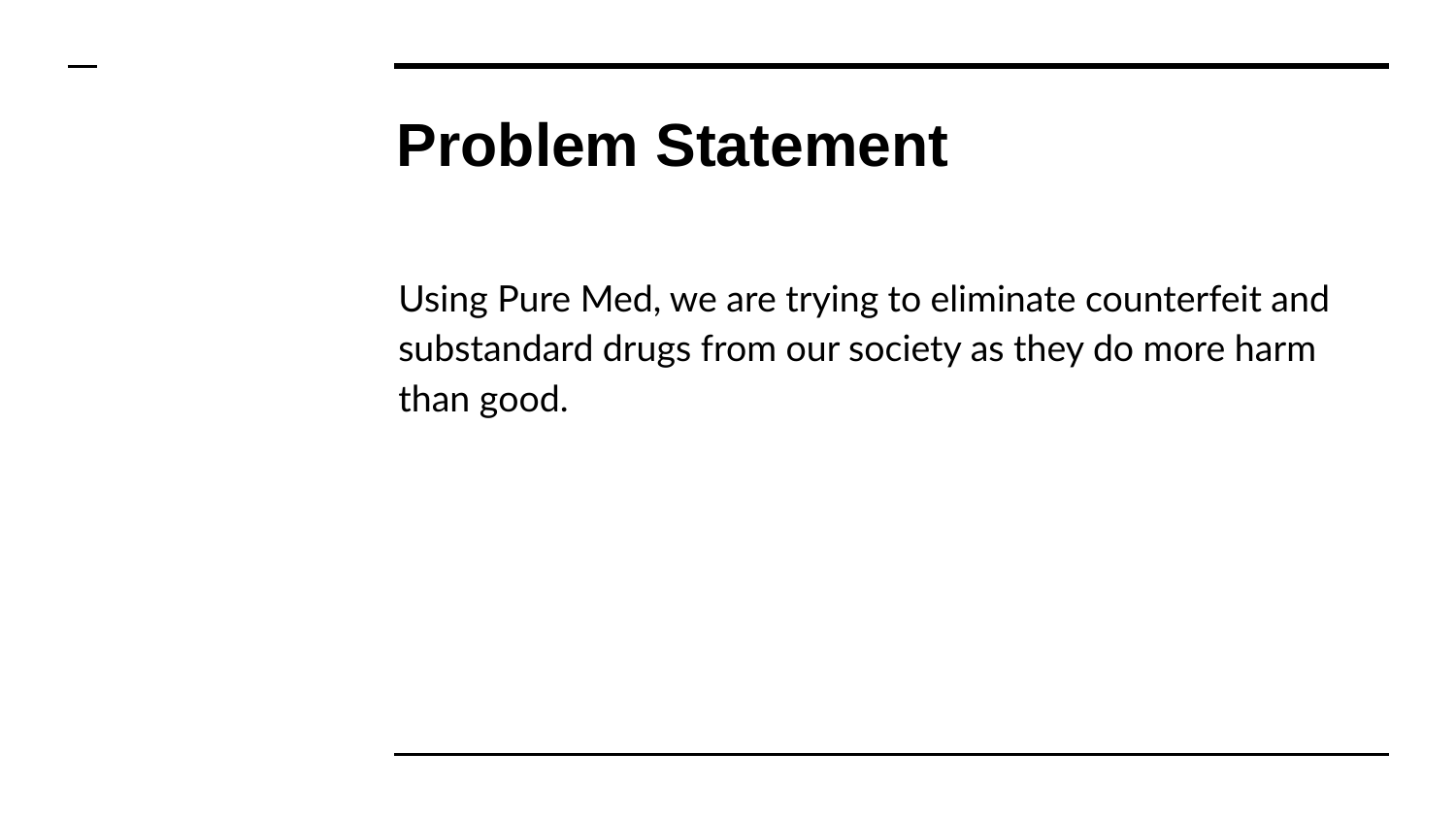

# Problem Statement
Using Pure Med, we are trying to eliminate counterfeit and substandard drugs from our society as they do more harm than good.